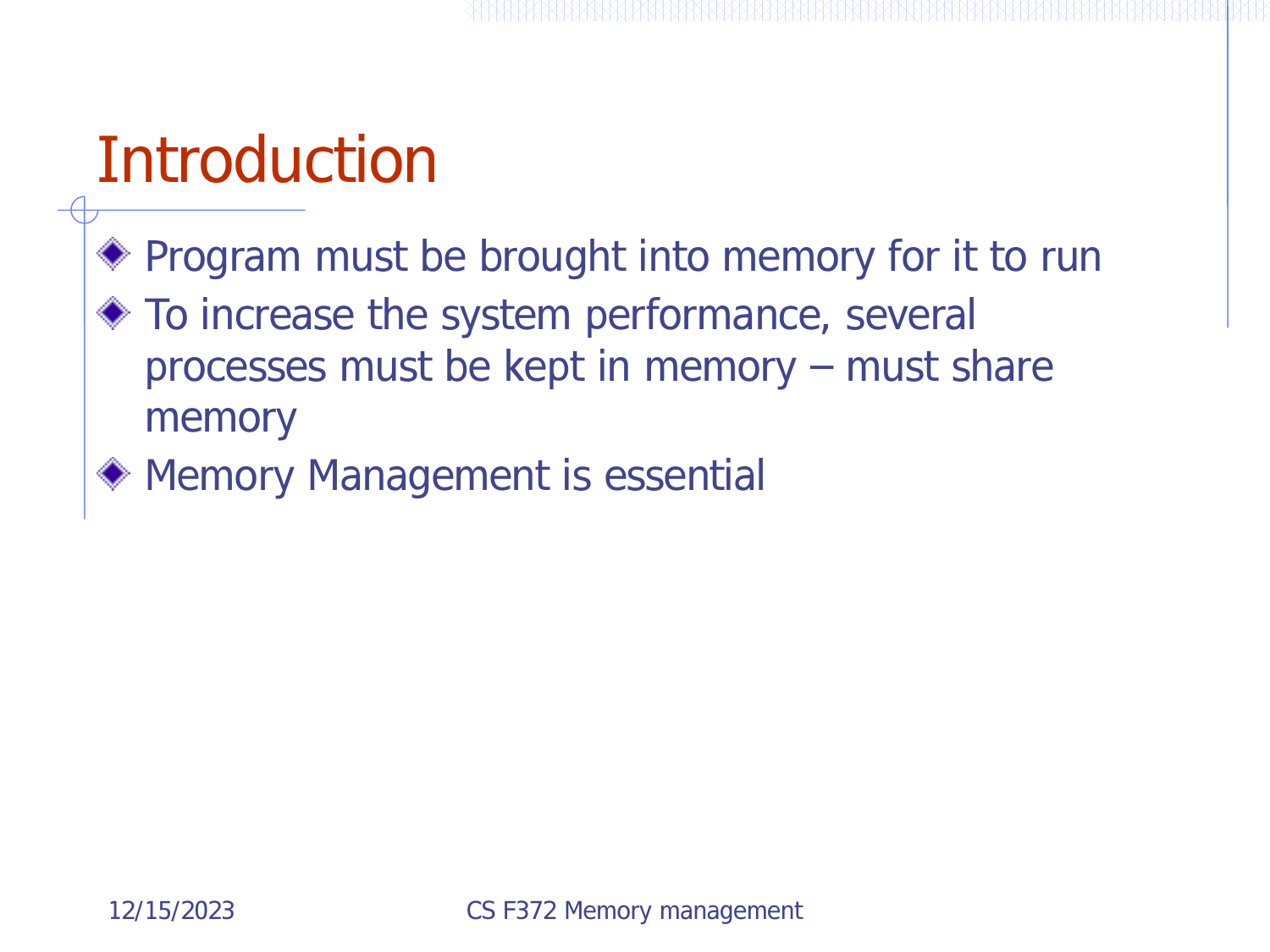

# Introduction
Program must be brought into memory for it to run
To increase the system performance, several processes must be kept in memory – must share memory
Memory Management is essential
12/15/2023
CS F372 Memory management